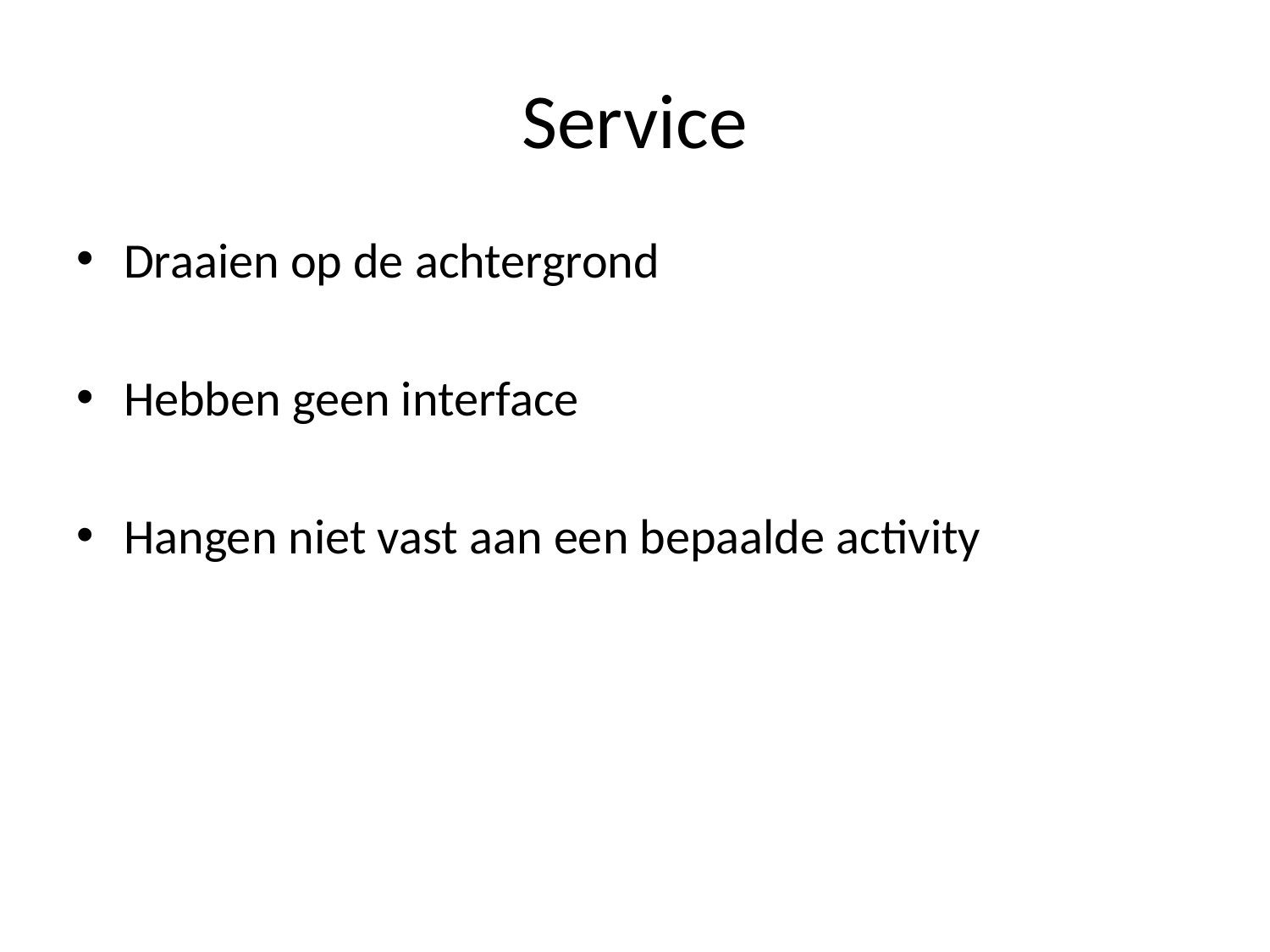

# Service
Draaien op de achtergrond

Hebben geen interface

Hangen niet vast aan een bepaalde activity